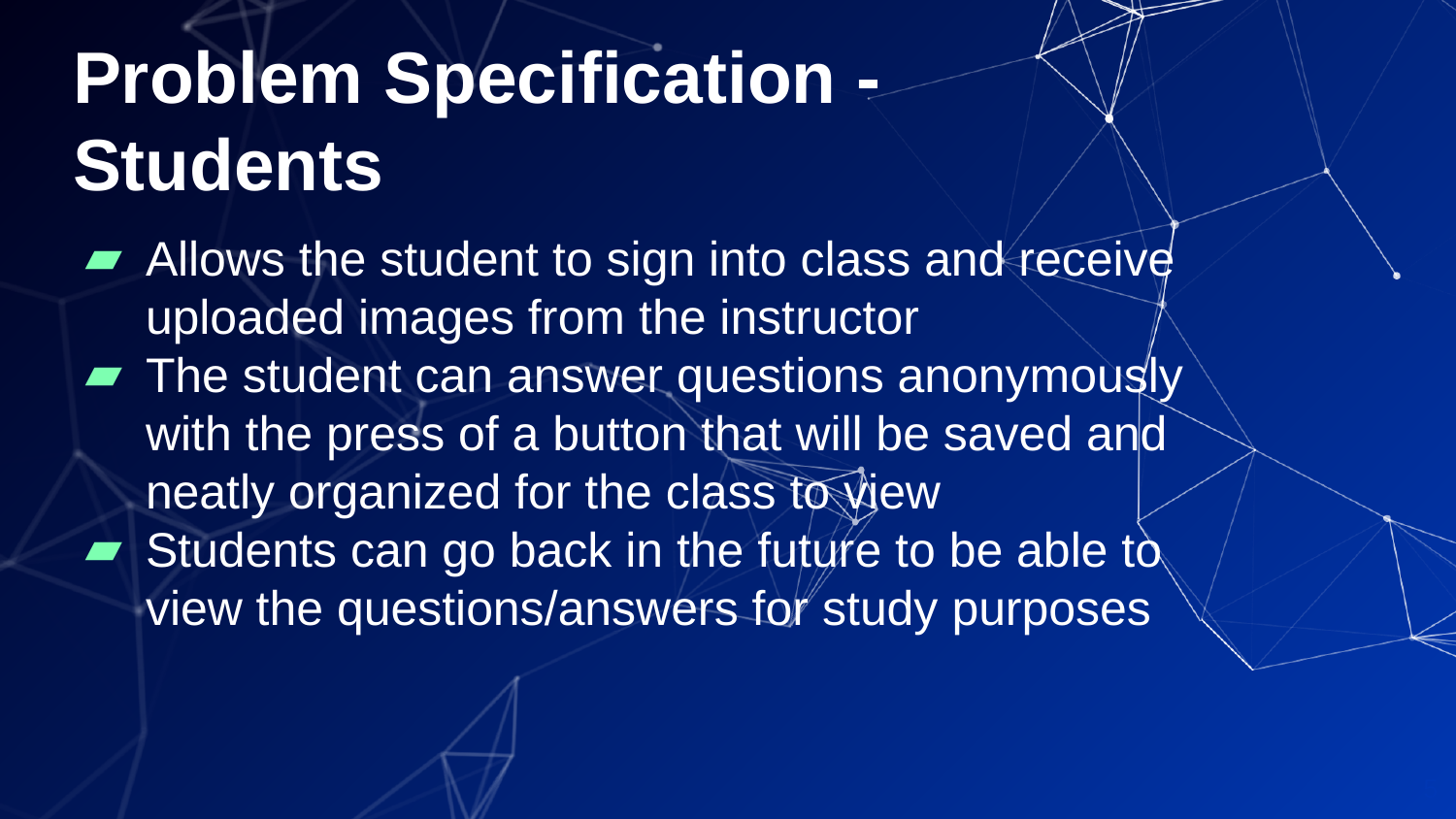

# Problem Specification - Students
Allows the student to sign into class and receive uploaded images from the instructor
The student can answer questions anonymously with the press of a button that will be saved and neatly organized for the class to view
Students can go back in the future to be able to view the questions/answers for study purposes
5